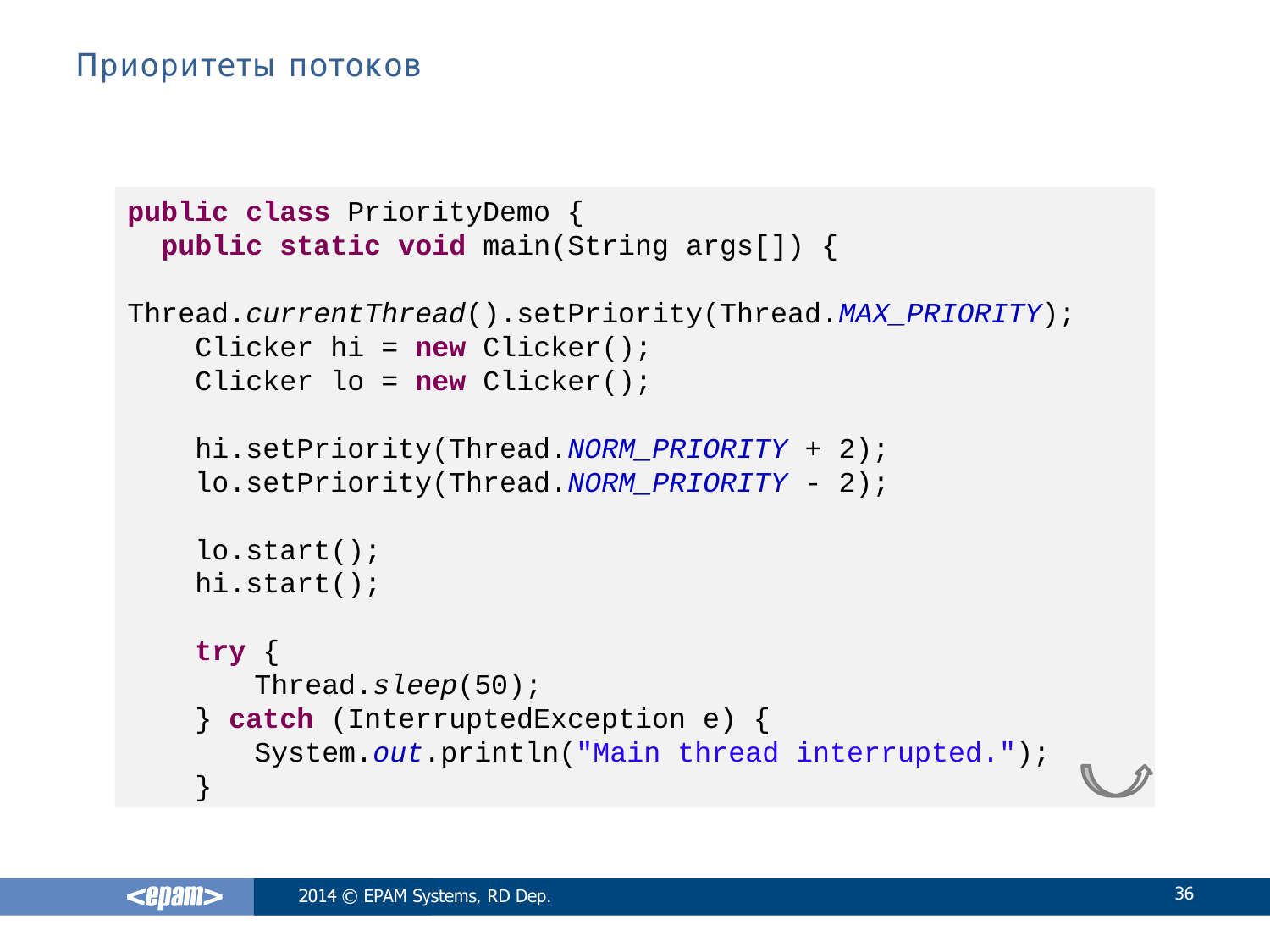

# Приоритеты потоков
public class PriorityDemo {
  public static void main(String args[]) {
    Thread.currentThread().setPriority(Thread.MAX_PRIORITY);
    Clicker hi = new Clicker();
    Clicker lo = new Clicker();

    hi.setPriority(Thread.NORM_PRIORITY + 2);
    lo.setPriority(Thread.NORM_PRIORITY - 2);

    lo.start();
    hi.start();

    try {
	Thread.sleep(50);
    } catch (InterruptedException e) {
	System.out.println("Main thread interrupted.");
    }

36
2014 © EPAM Systems, RD Dep.